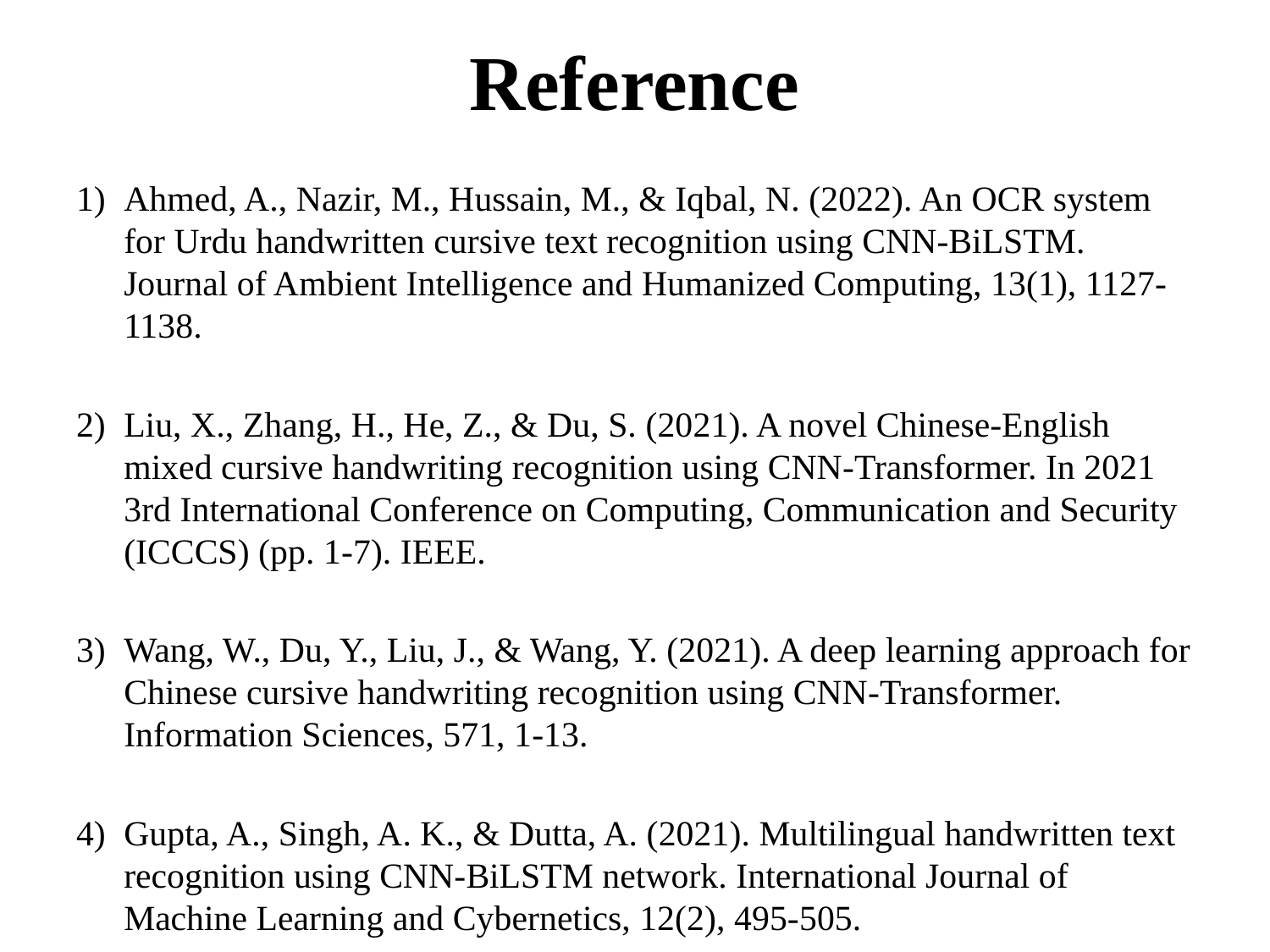

# Reference
Ahmed, A., Nazir, M., Hussain, M., & Iqbal, N. (2022). An OCR system for Urdu handwritten cursive text recognition using CNN-BiLSTM. Journal of Ambient Intelligence and Humanized Computing, 13(1), 1127-1138.

Liu, X., Zhang, H., He, Z., & Du, S. (2021). A novel Chinese-English mixed cursive handwriting recognition using CNN-Transformer. In 2021 3rd International Conference on Computing, Communication and Security (ICCCS) (pp. 1-7). IEEE.

Wang, W., Du, Y., Liu, J., & Wang, Y. (2021). A deep learning approach for Chinese cursive handwriting recognition using CNN-Transformer. Information Sciences, 571, 1-13.

Gupta, A., Singh, A. K., & Dutta, A. (2021). Multilingual handwritten text recognition using CNN-BiLSTM network. International Journal of Machine Learning and Cybernetics, 12(2), 495-505.